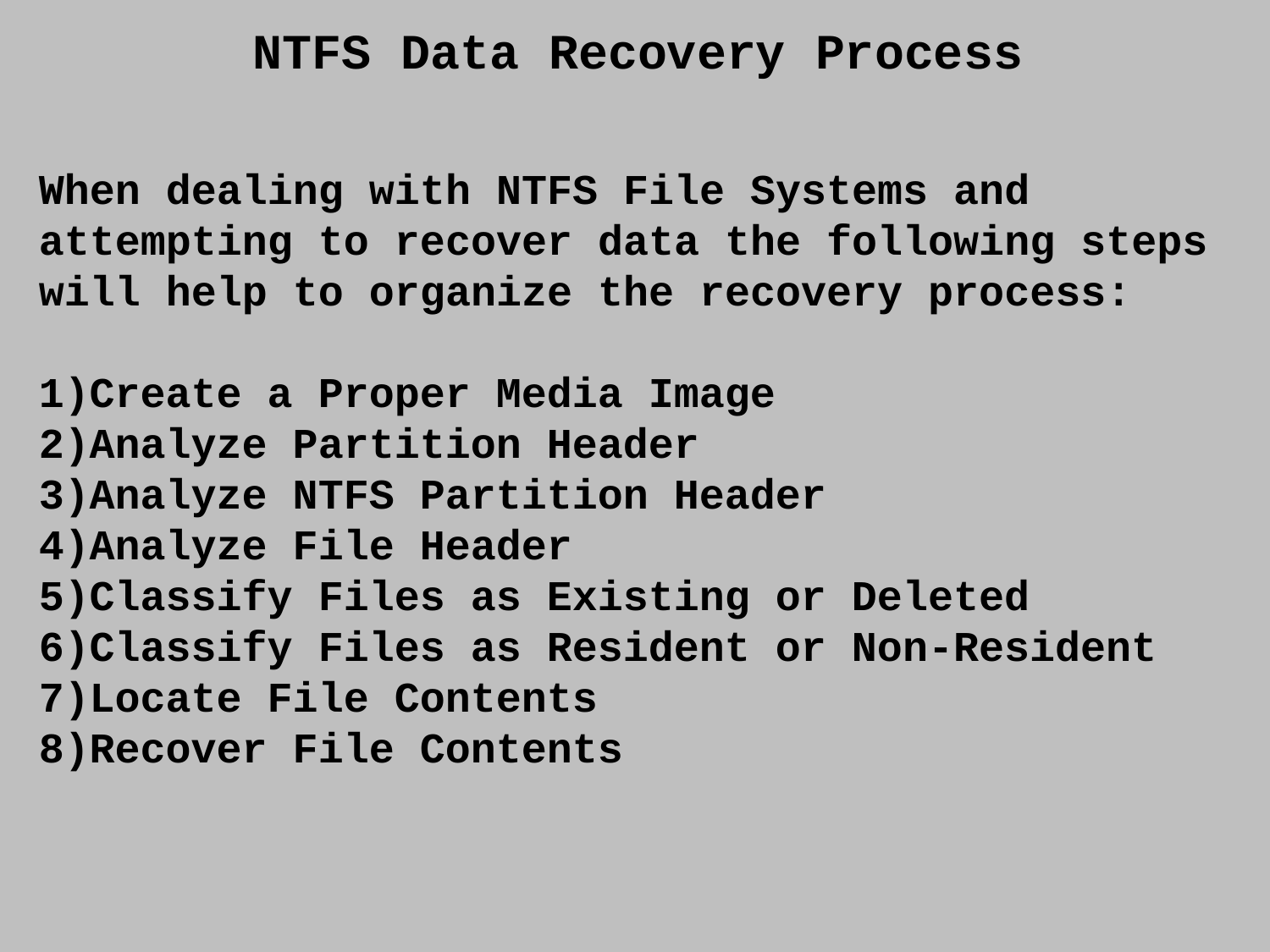

NTFS Data Recovery Process
When dealing with NTFS File Systems and attempting to recover data the following steps will help to organize the recovery process:

Create a Proper Media Image
Analyze Partition Header
Analyze NTFS Partition Header
Analyze File Header
Classify Files as Existing or Deleted
Classify Files as Resident or Non-Resident
Locate File Contents
Recover File Contents